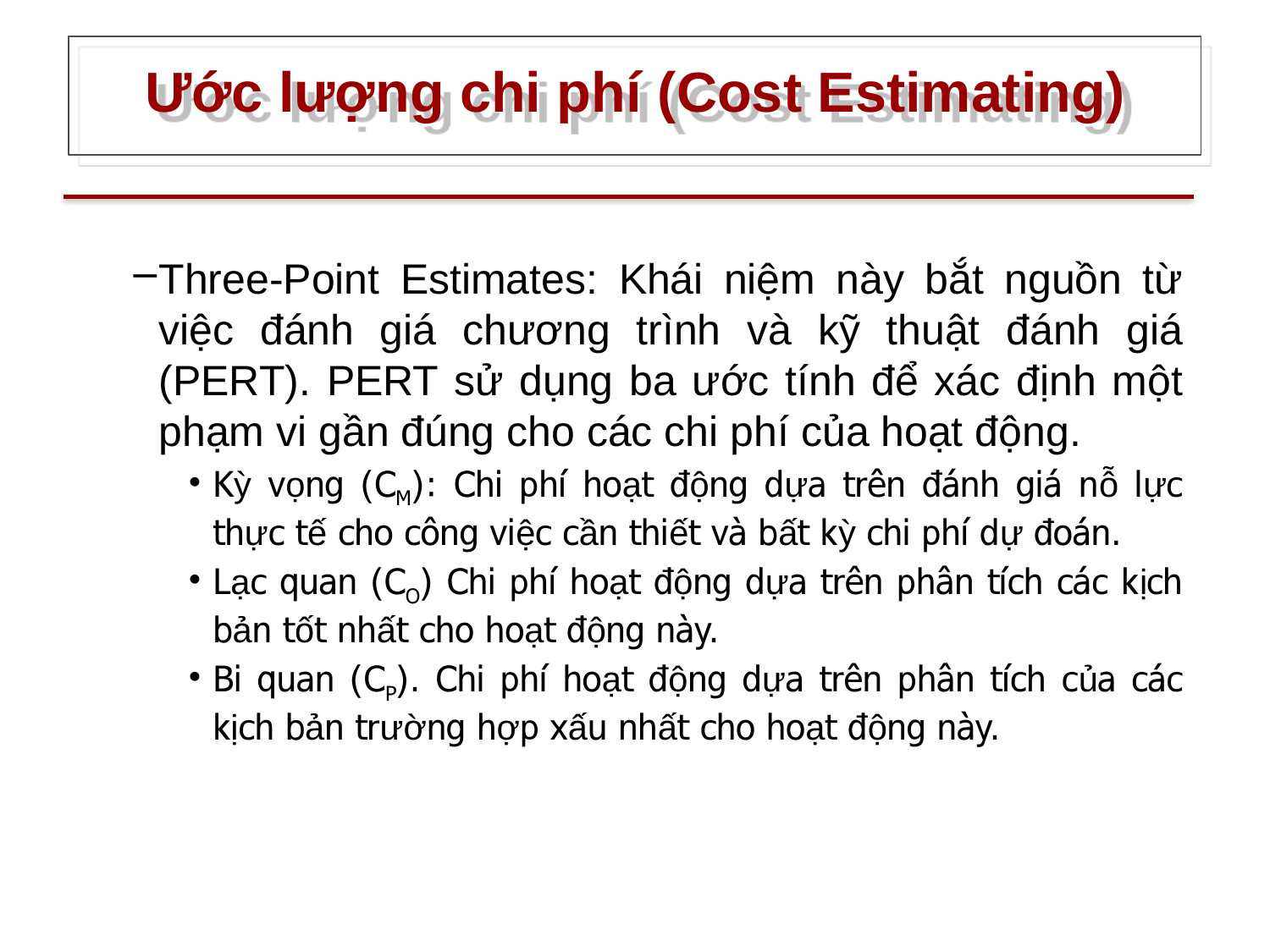

# Ước lượng chi phí (Cost Estimating)
Three-Point Estimates: Khái niệm này bắt nguồn từ việc đánh giá chương trình và kỹ thuật đánh giá (PERT). PERT sử dụng ba ước tính để xác định một phạm vi gần đúng cho các chi phí của hoạt động.
Kỳ vọng (CM): Chi phí hoạt động dựa trên đánh giá nỗ lực thực tế cho công việc cần thiết và bất kỳ chi phí dự đoán.
Lạc quan (CO) Chi phí hoạt động dựa trên phân tích các kịch bản tốt nhất cho hoạt động này.
Bi quan (CP). Chi phí hoạt động dựa trên phân tích của các kịch bản trường hợp xấu nhất cho hoạt động này.